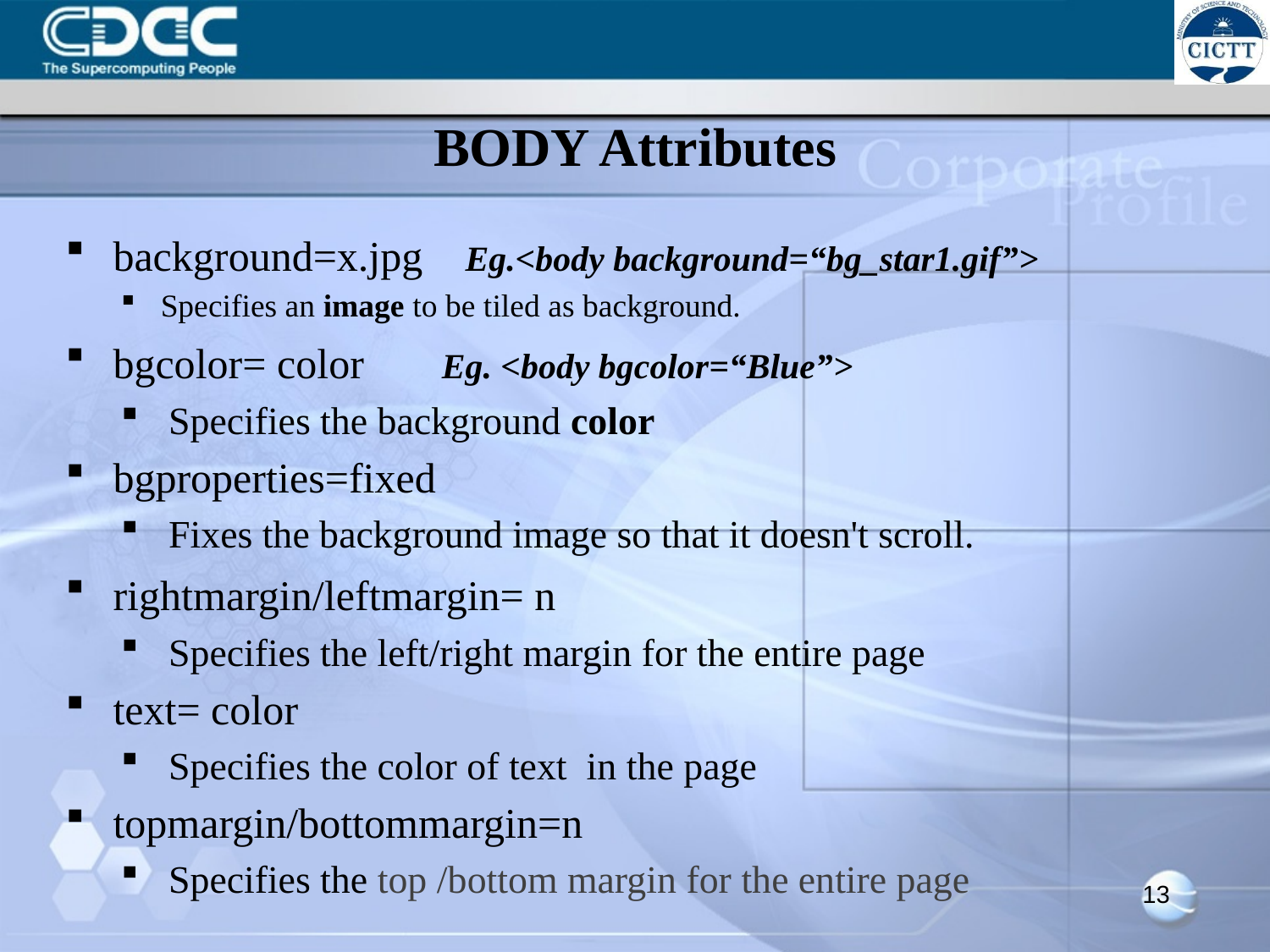

# BODY Attributes
background=x.jpg    Eg.<body background=“bg_star1.gif”>
Specifies an image to be tiled as background.
bgcolor= color       Eg. <body bgcolor=“Blue”>
Specifies the background color
bgproperties=fixed
Fixes the background image so that it doesn't scroll.
rightmargin/leftmargin= n
Specifies the left/right margin for the entire page
text= color
Specifies the color of text  in the page
topmargin/bottommargin=n
Specifies the top /bottom margin for the entire page